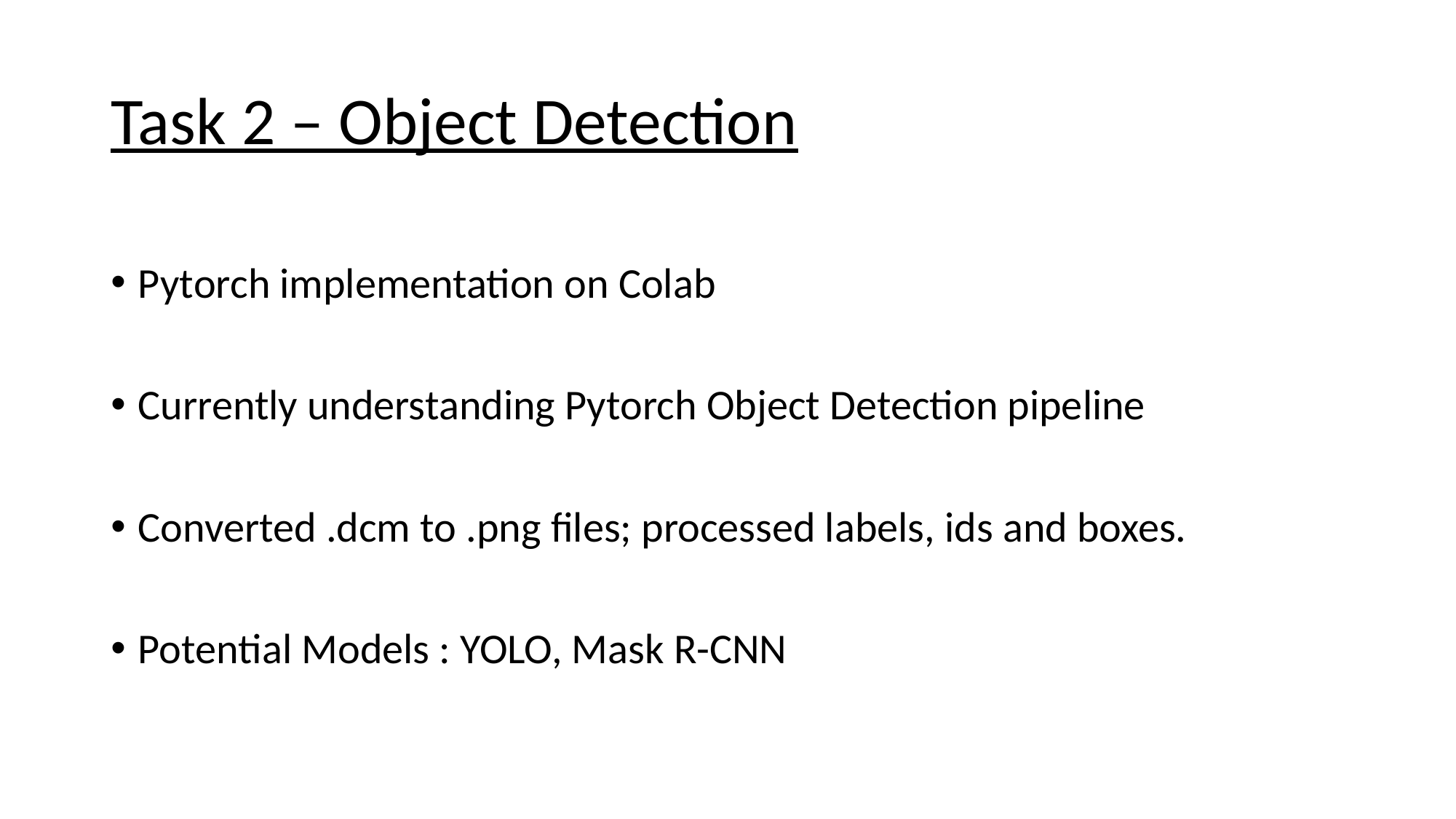

# Task 2 – Object Detection
Pytorch implementation on Colab

Currently understanding Pytorch Object Detection pipeline

Converted .dcm to .png files; processed labels, ids and boxes.

Potential Models : YOLO, Mask R-CNN